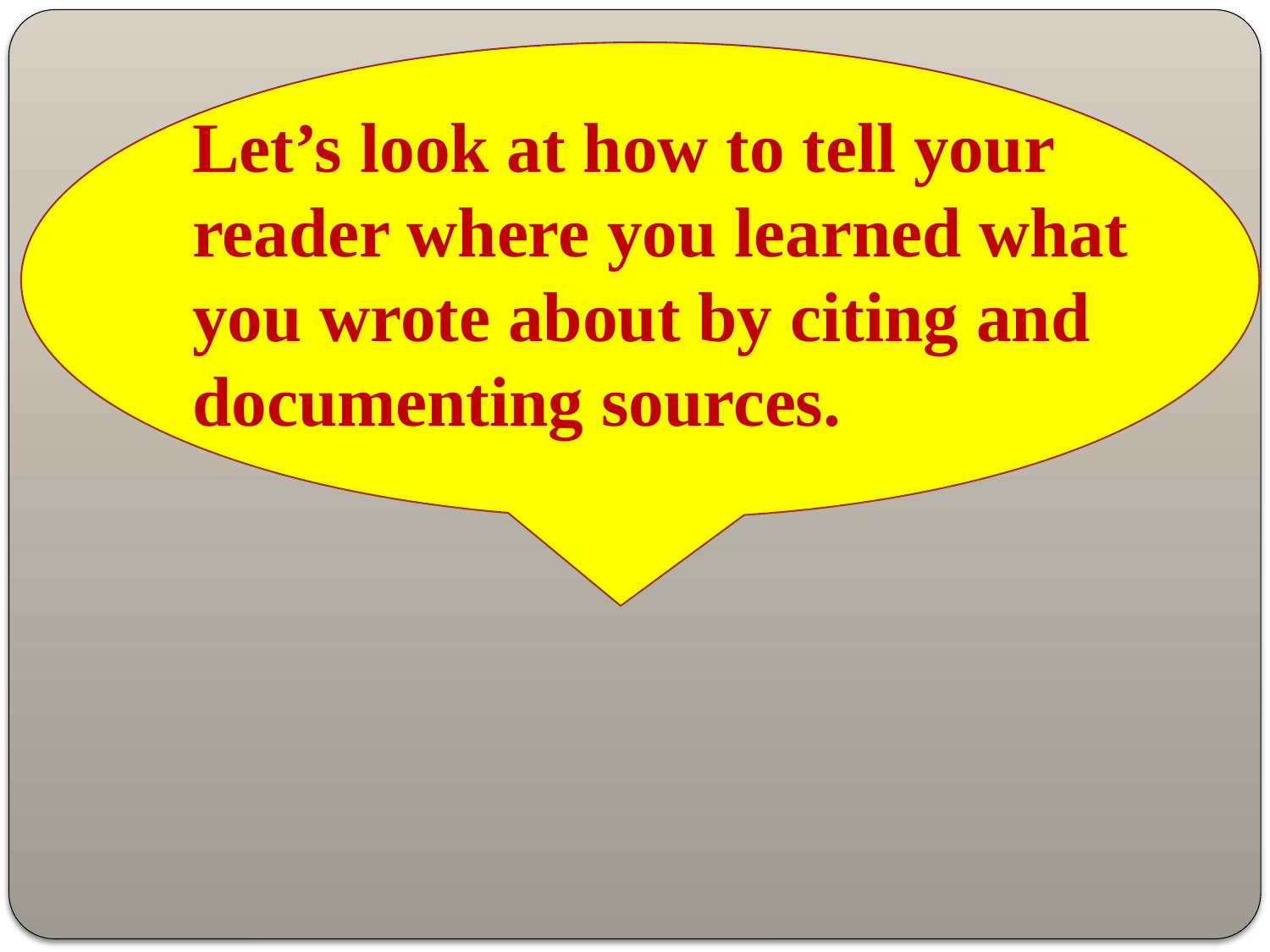

Let’s look at how to tell your reader where you learned what you wrote about by citing and documenting sources.